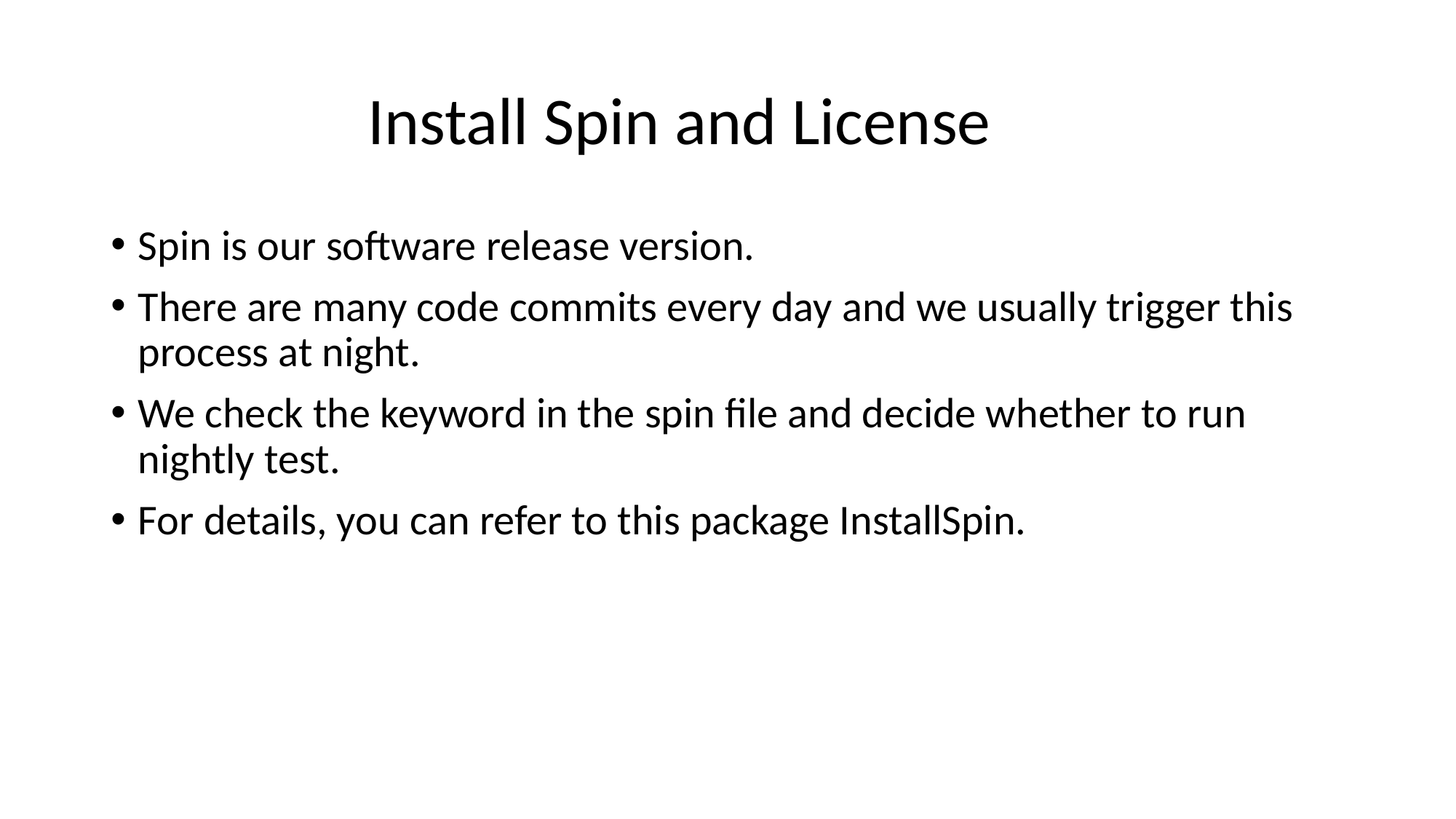

# Install Spin and License
Spin is our software release version.
There are many code commits every day and we usually trigger this process at night.
We check the keyword in the spin file and decide whether to run nightly test.
For details, you can refer to this package InstallSpin.